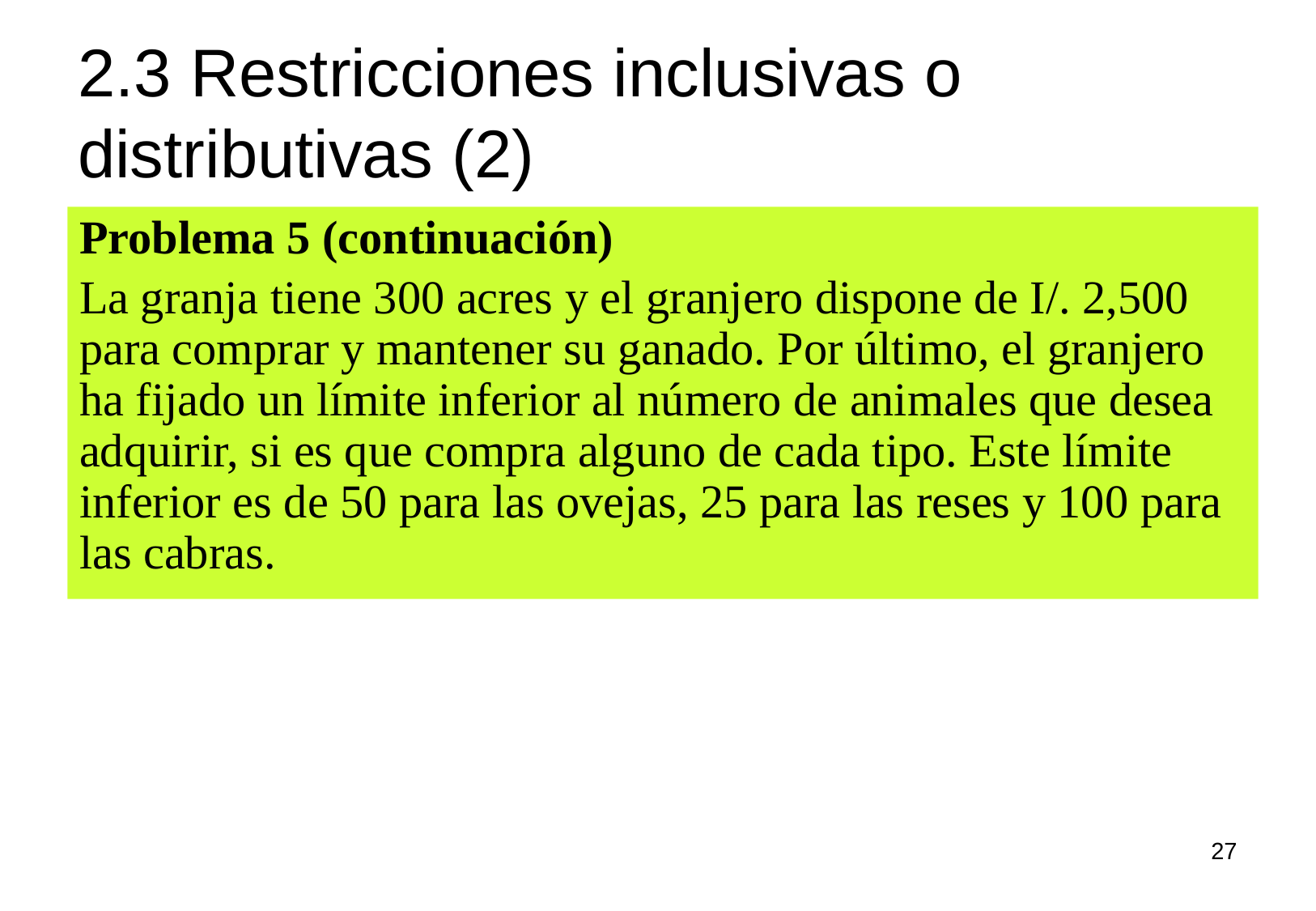

# 2.3 Restricciones inclusivas o distributivas (2)
Problema 5 (continuación)
La granja tiene 300 acres y el granjero dispone de I/. 2,500 para comprar y mantener su ganado. Por último, el granjero ha fijado un límite inferior al número de animales que desea adquirir, si es que compra alguno de cada tipo. Este límite inferior es de 50 para las ovejas, 25 para las reses y 100 para las cabras.
27